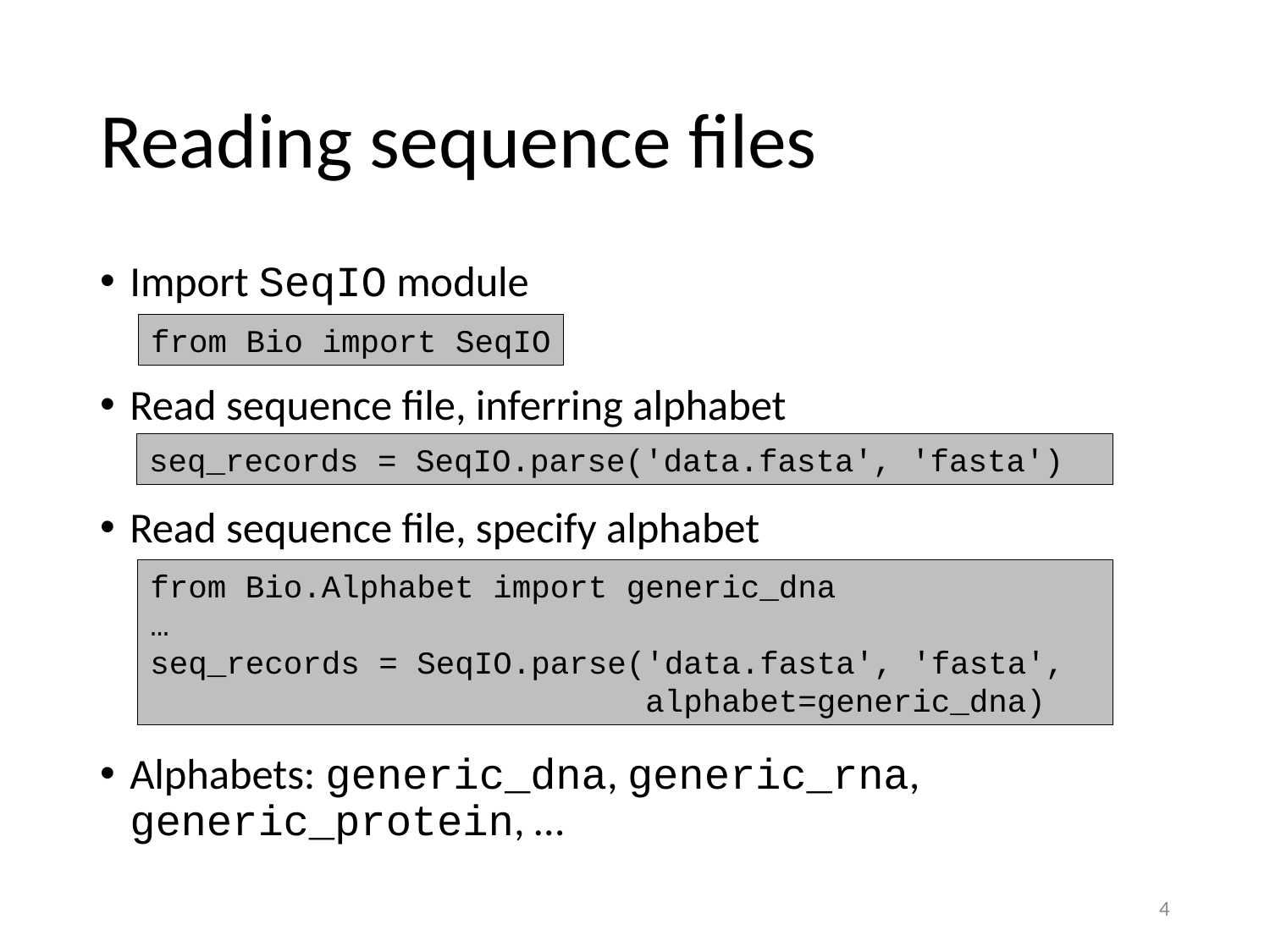

# Reading sequence files
Import SeqIO module

Read sequence file, inferring alphabet

Read sequence file, specify alphabet

Alphabets: generic_dna, generic_rna, generic_protein, …
from Bio import SeqIO
seq_records = SeqIO.parse('data.fasta', 'fasta')
from Bio.Alphabet import generic_dna
…
seq_records = SeqIO.parse('data.fasta', 'fasta',
                          alphabet=generic_dna)
4